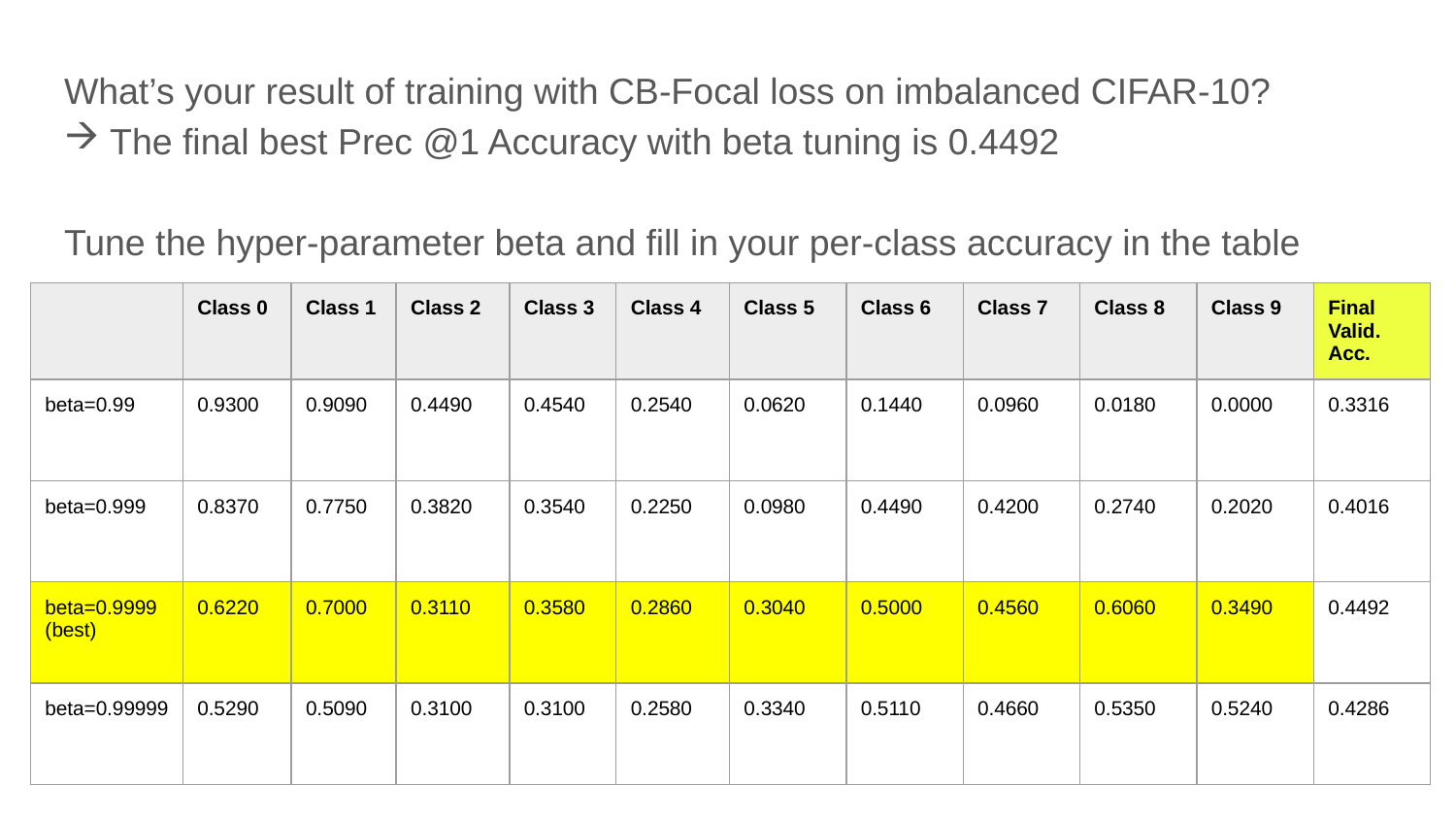

What’s your result of training with CB-Focal loss on imbalanced CIFAR-10?
The final best Prec @1 Accuracy with beta tuning is 0.4492

Tune the hyper-parameter beta and fill in your per-class accuracy in the table
|  | Class 0 | Class 1 | Class 2 | Class 3 | Class 4 | Class 5 | Class 6 | Class 7 | Class 8 | Class 9 | Final Valid. Acc. |
| --- | --- | --- | --- | --- | --- | --- | --- | --- | --- | --- | --- |
| beta=0.99 | 0.9300 | 0.9090 | 0.4490 | 0.4540 | 0.2540 | 0.0620 | 0.1440 | 0.0960 | 0.0180 | 0.0000 | 0.3316 |
| beta=0.999 | 0.8370 | 0.7750 | 0.3820 | 0.3540 | 0.2250 | 0.0980 | 0.4490 | 0.4200 | 0.2740 | 0.2020 | 0.4016 |
| beta=0.9999 (best) | 0.6220 | 0.7000 | 0.3110 | 0.3580 | 0.2860 | 0.3040 | 0.5000 | 0.4560 | 0.6060 | 0.3490 | 0.4492 |
| beta=0.99999 | 0.5290 | 0.5090 | 0.3100 | 0.3100 | 0.2580 | 0.3340 | 0.5110 | 0.4660 | 0.5350 | 0.5240 | 0.4286 |